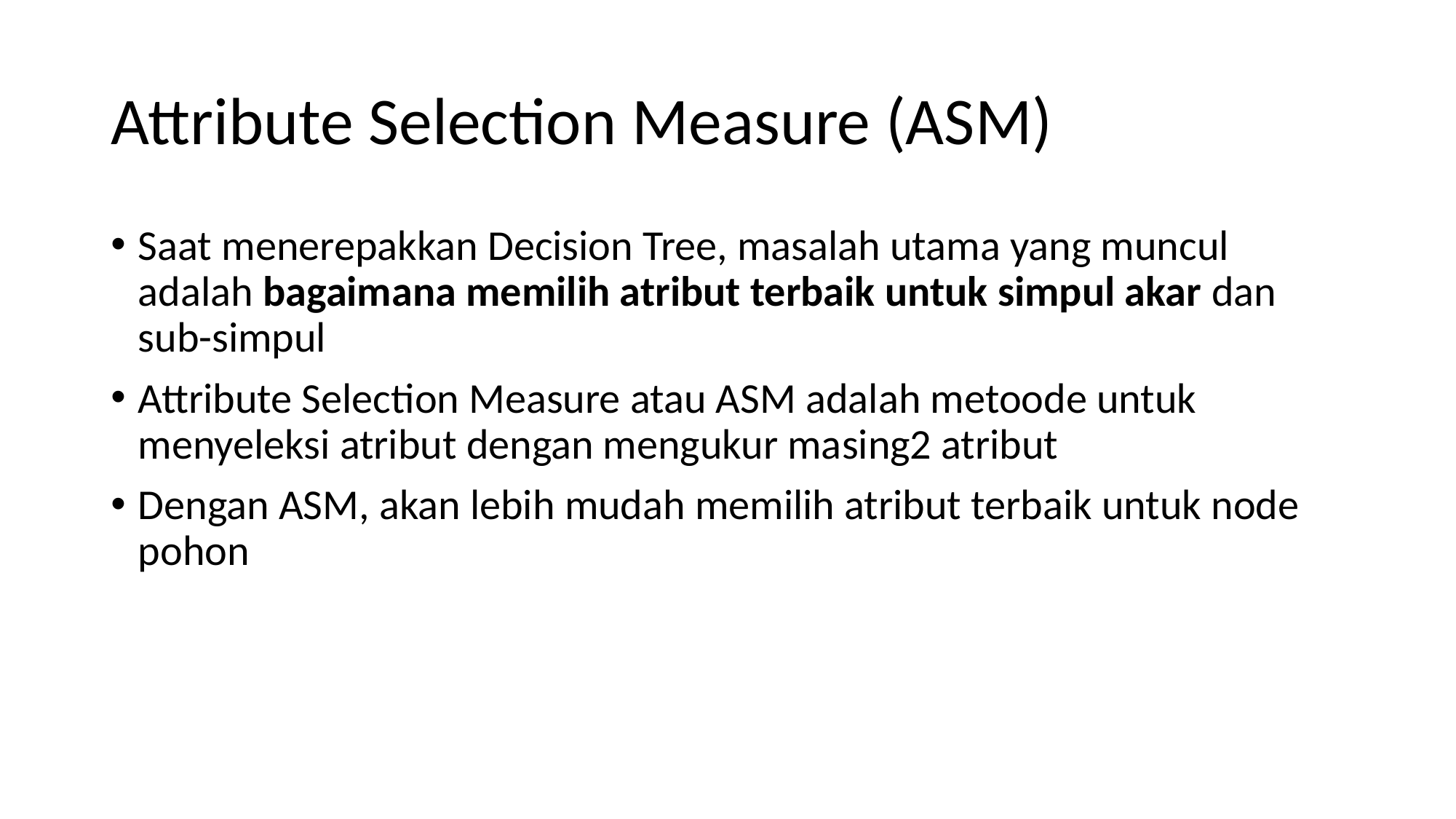

# Attribute Selection Measure (ASM)
Saat menerepakkan Decision Tree, masalah utama yang muncul adalah bagaimana memilih atribut terbaik untuk simpul akar dan sub-simpul
Attribute Selection Measure atau ASM adalah metoode untuk menyeleksi atribut dengan mengukur masing2 atribut
Dengan ASM, akan lebih mudah memilih atribut terbaik untuk node pohon